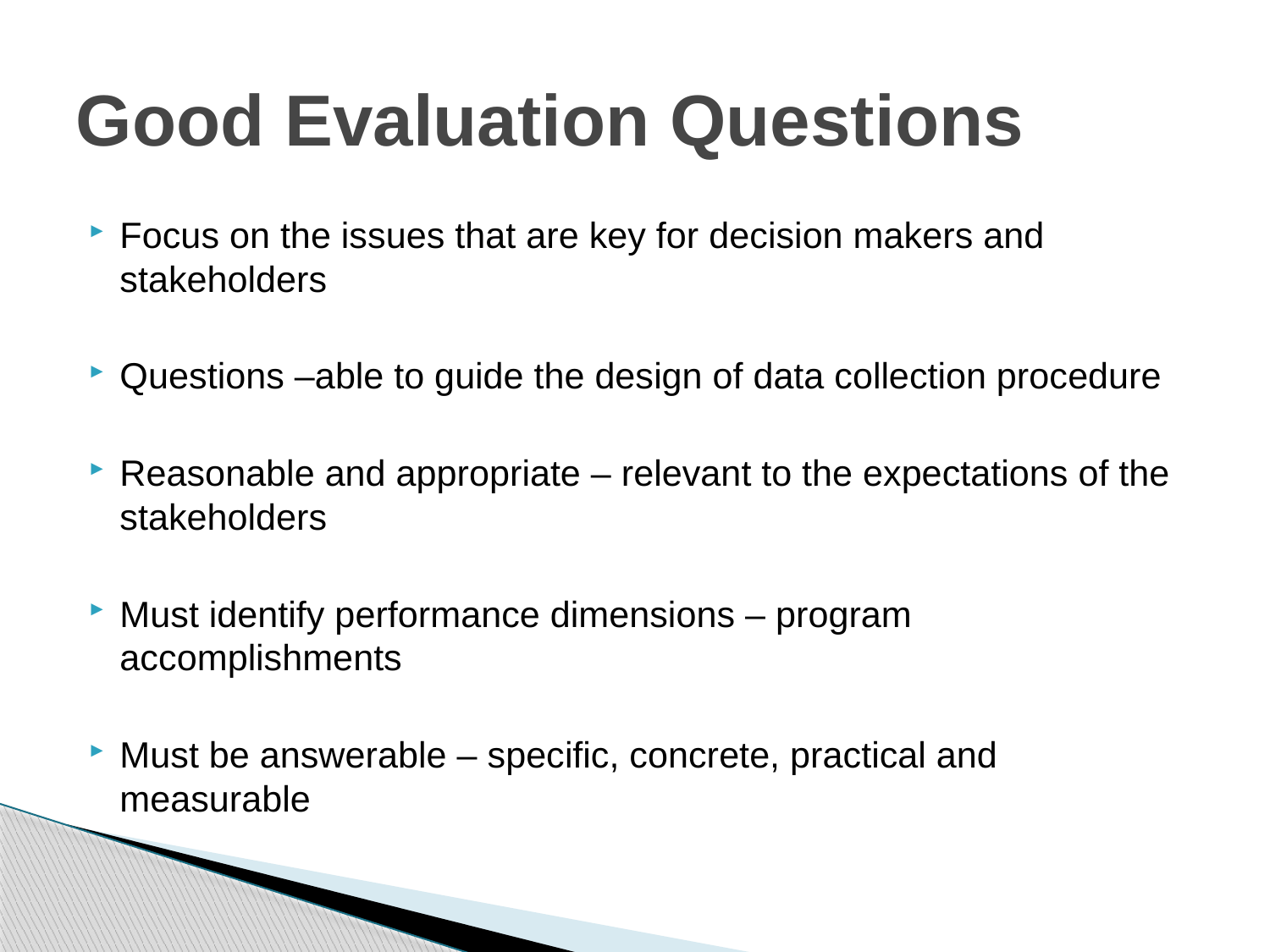

# Good Evaluation Questions
Focus on the issues that are key for decision makers and stakeholders

Questions –able to guide the design of data collection procedure

Reasonable and appropriate – relevant to the expectations of the stakeholders

Must identify performance dimensions – program accomplishments

Must be answerable – specific, concrete, practical and measurable